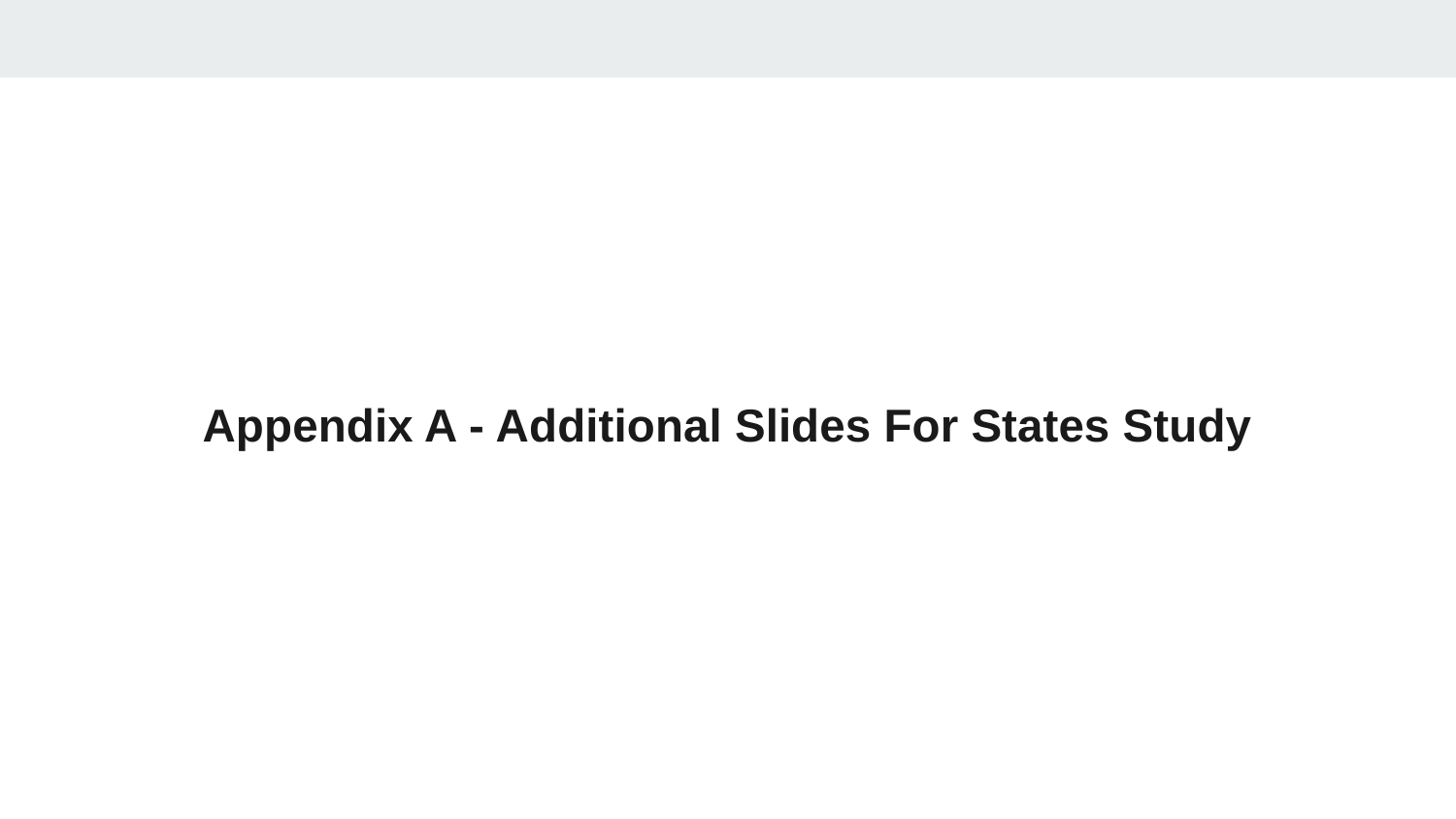

# Appendix A - Additional Slides For States Study